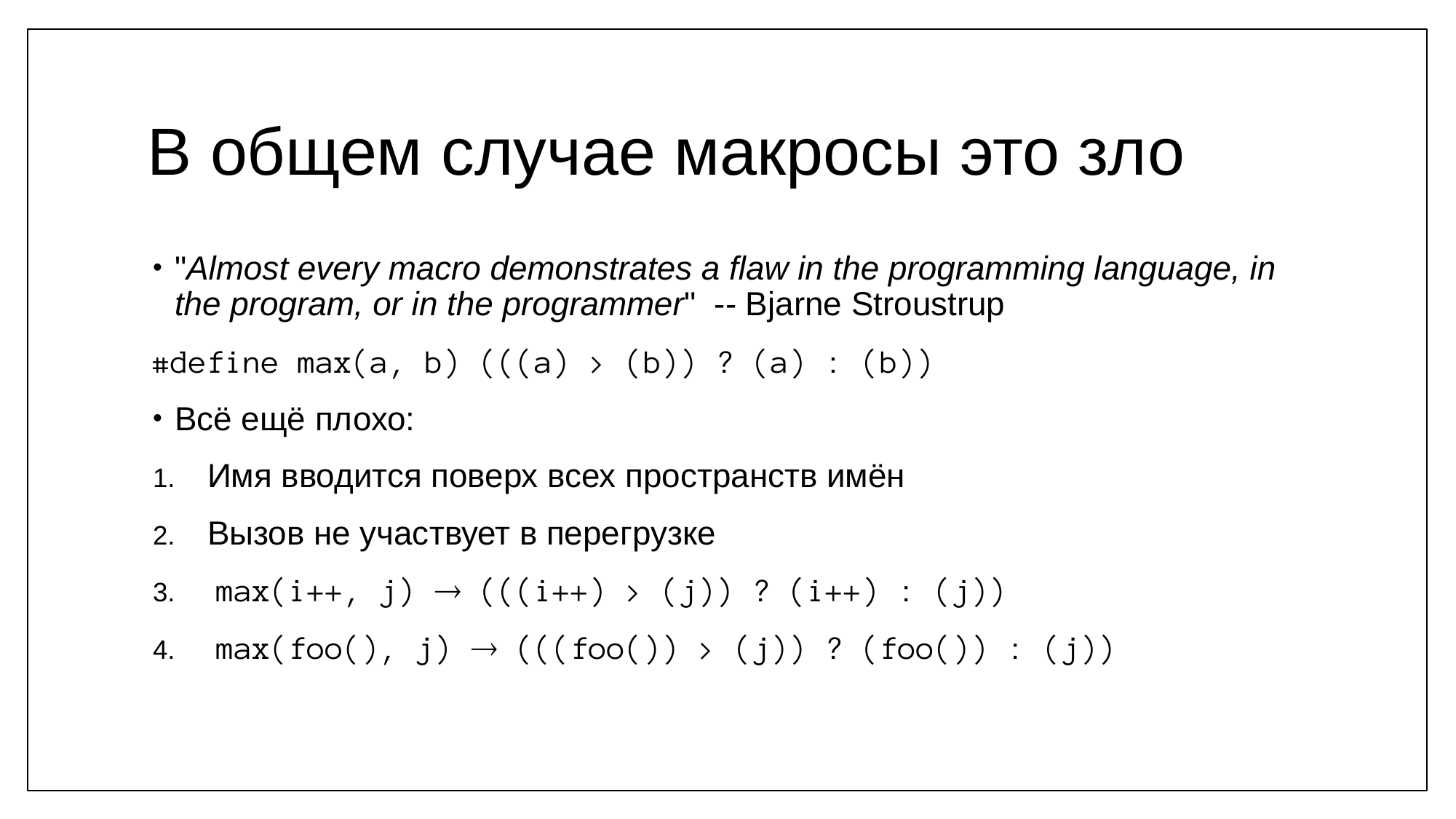

# В общем случае макросы это зло
"Almost every macro demonstrates a flaw in the programming language, in the program, or in the programmer"  -- Bjarne Stroustrup
#define max(a, b) (((a) > (b)) ? (a) : (b))
Всё ещё плохо:
Имя вводится поверх всех пространств имён
Вызов не участвует в перегрузке
 max(i++, j) → (((i++) > (j)) ? (i++) : (j))
 max(foo(), j) → (((foo()) > (j)) ? (foo()) : (j))